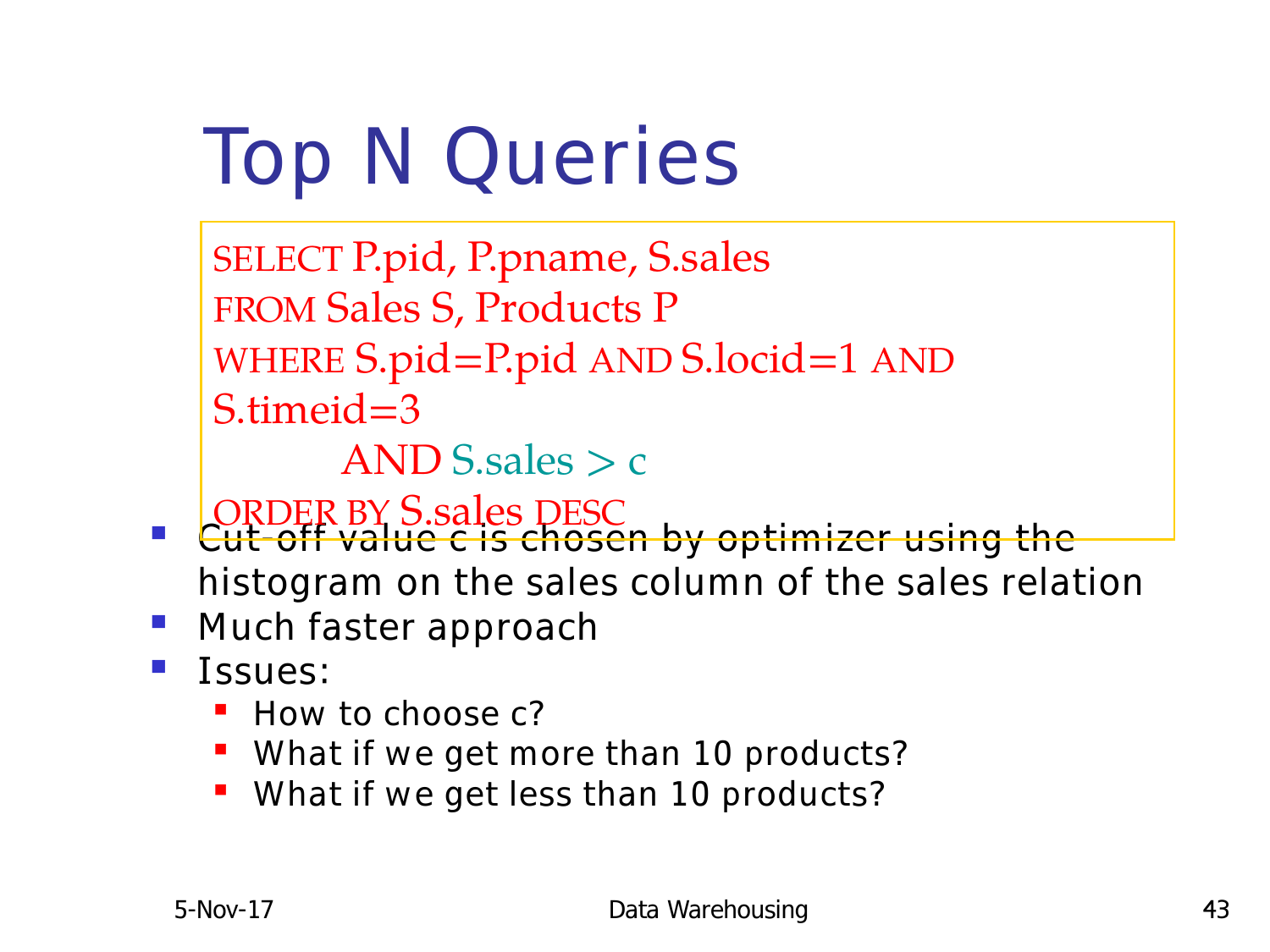

# Top N Queries
SELECT P.pid, P.pname, S.sales
FROM Sales S, Products P
WHERE S.pid=P.pid AND S.locid=1 AND S.timeid=3
	AND S.sales > c
ORDER BY S.sales DESC
Cut-off value c is chosen by optimizer using the histogram on the sales column of the sales relation
Much faster approach
Issues:
How to choose c?
What if we get more than 10 products?
What if we get less than 10 products?
5-Nov-17
Data Warehousing
43